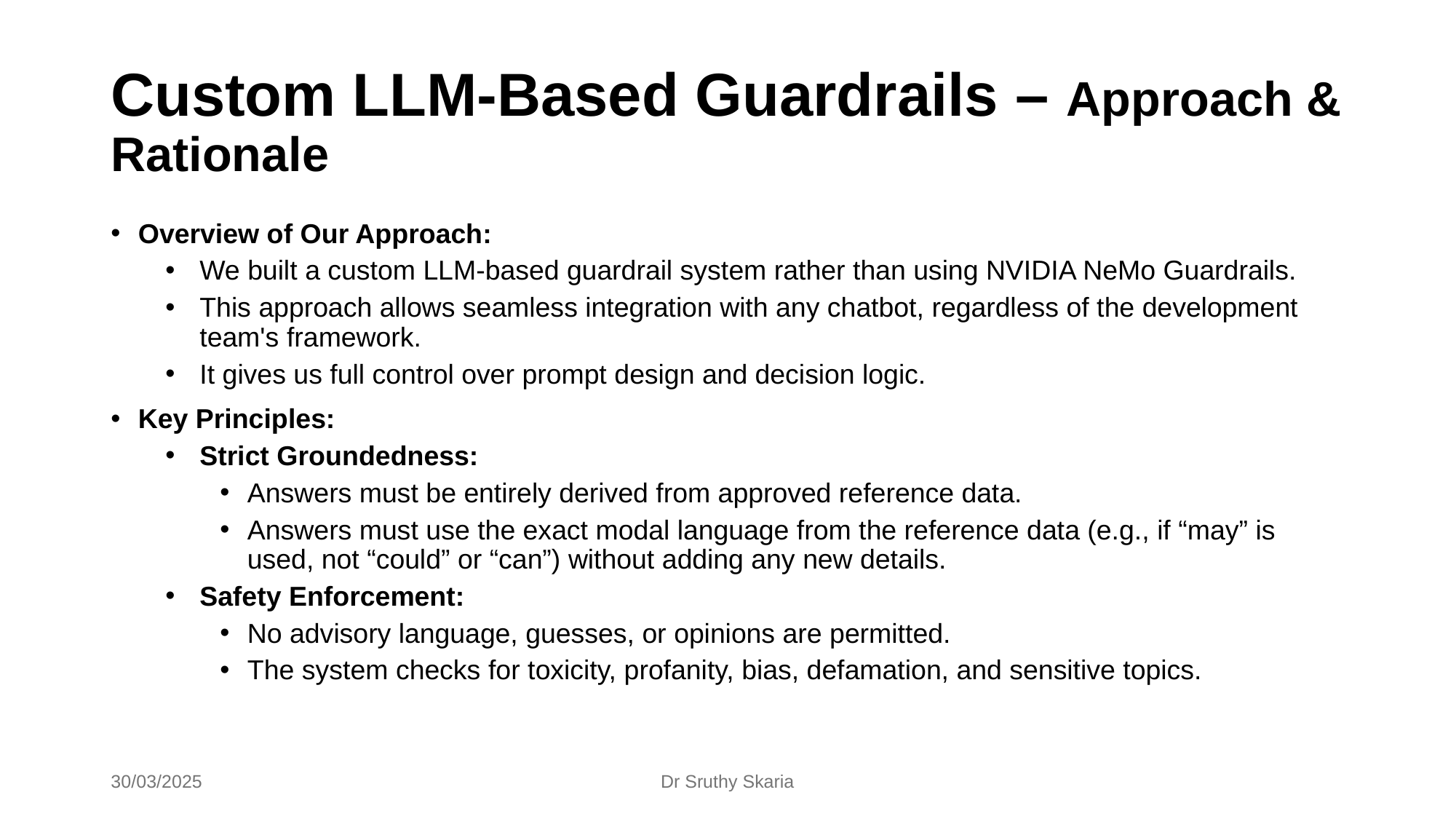

# Custom LLM-Based Guardrails – Approach & Rationale

Overview of Our Approach:
We built a custom LLM-based guardrail system rather than using NVIDIA NeMo Guardrails.
This approach allows seamless integration with any chatbot, regardless of the development team's framework.
It gives us full control over prompt design and decision logic.
Key Principles:
Strict Groundedness:
Answers must be entirely derived from approved reference data.
Answers must use the exact modal language from the reference data (e.g., if “may” is used, not “could” or “can”) without adding any new details.
Safety Enforcement:
No advisory language, guesses, or opinions are permitted.
The system checks for toxicity, profanity, bias, defamation, and sensitive topics.

30/03/2025
Dr Sruthy Skaria